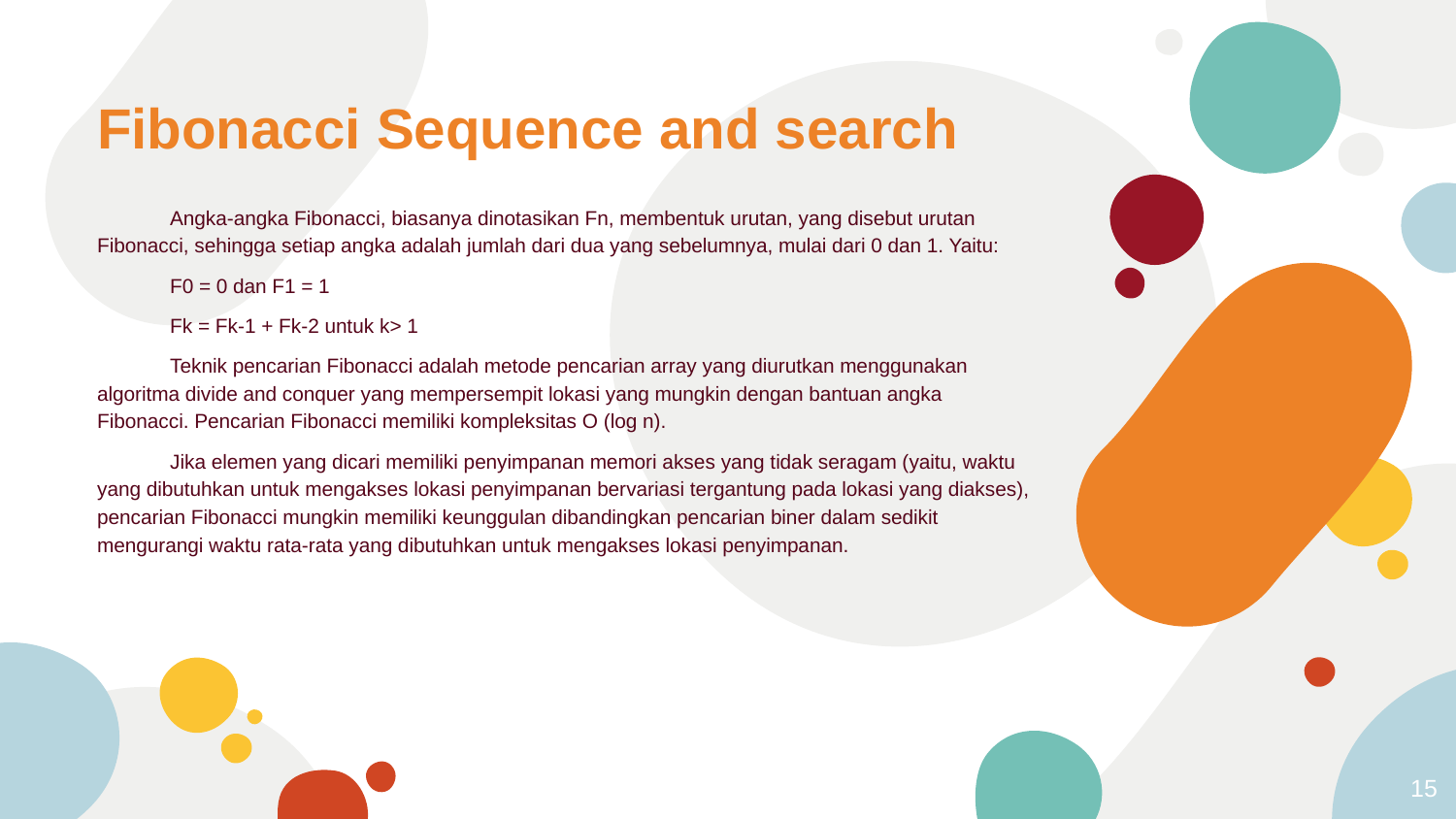

# Fibonacci Sequence and search
Angka-angka Fibonacci, biasanya dinotasikan Fn, membentuk urutan, yang disebut urutan Fibonacci, sehingga setiap angka adalah jumlah dari dua yang sebelumnya, mulai dari 0 dan 1. Yaitu:
F0 = 0 dan F1 = 1
Fk = Fk-1 + Fk-2 untuk k> 1
Teknik pencarian Fibonacci adalah metode pencarian array yang diurutkan menggunakan algoritma divide and conquer yang mempersempit lokasi yang mungkin dengan bantuan angka Fibonacci. Pencarian Fibonacci memiliki kompleksitas O (log n).
Jika elemen yang dicari memiliki penyimpanan memori akses yang tidak seragam (yaitu, waktu yang dibutuhkan untuk mengakses lokasi penyimpanan bervariasi tergantung pada lokasi yang diakses), pencarian Fibonacci mungkin memiliki keunggulan dibandingkan pencarian biner dalam sedikit mengurangi waktu rata-rata yang dibutuhkan untuk mengakses lokasi penyimpanan.
15